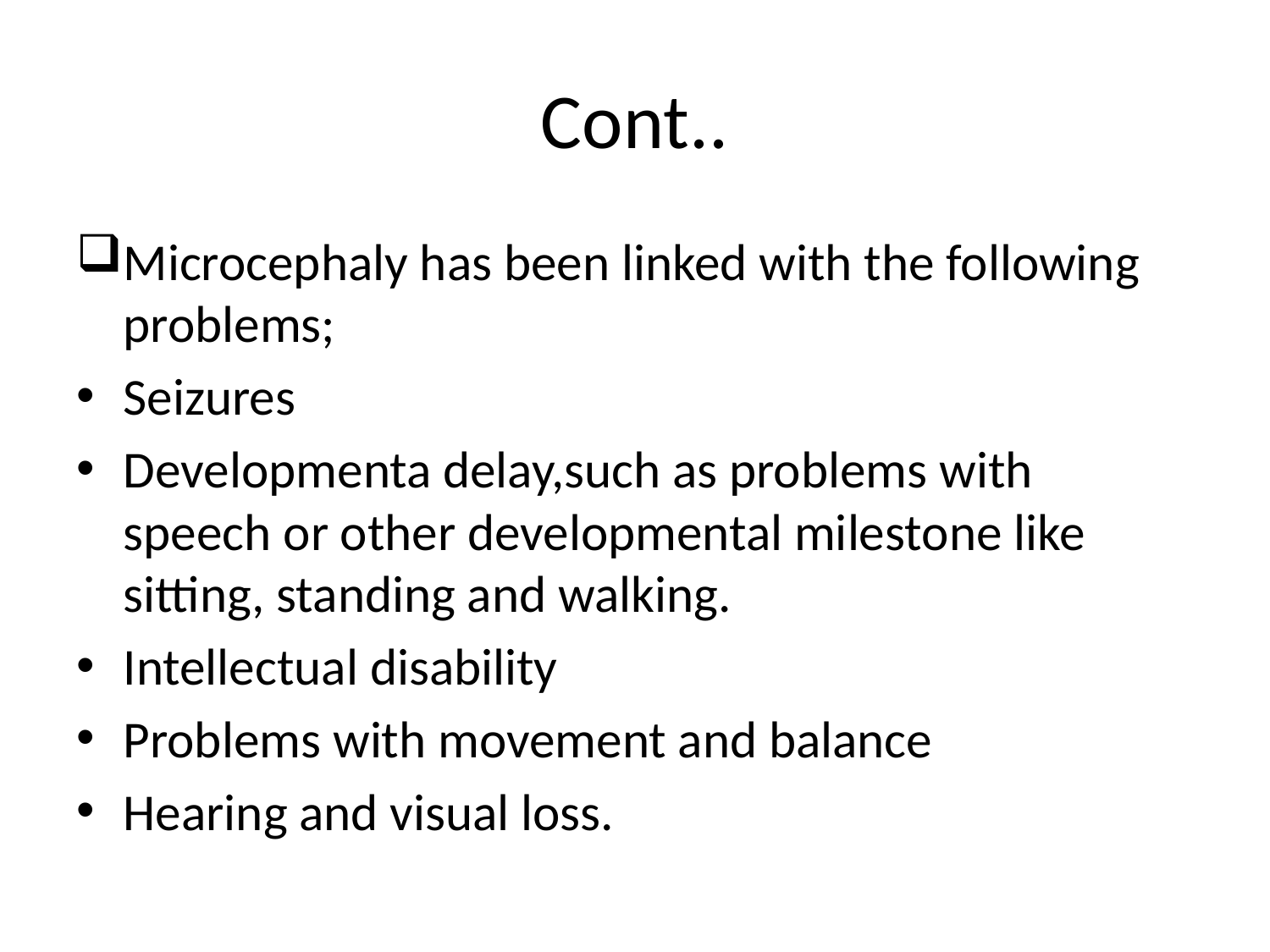

# Cont..
Microcephaly has been linked with the following problems;
Seizures
Developmenta delay,such as problems with speech or other developmental milestone like sitting, standing and walking.
Intellectual disability
Problems with movement and balance
Hearing and visual loss.